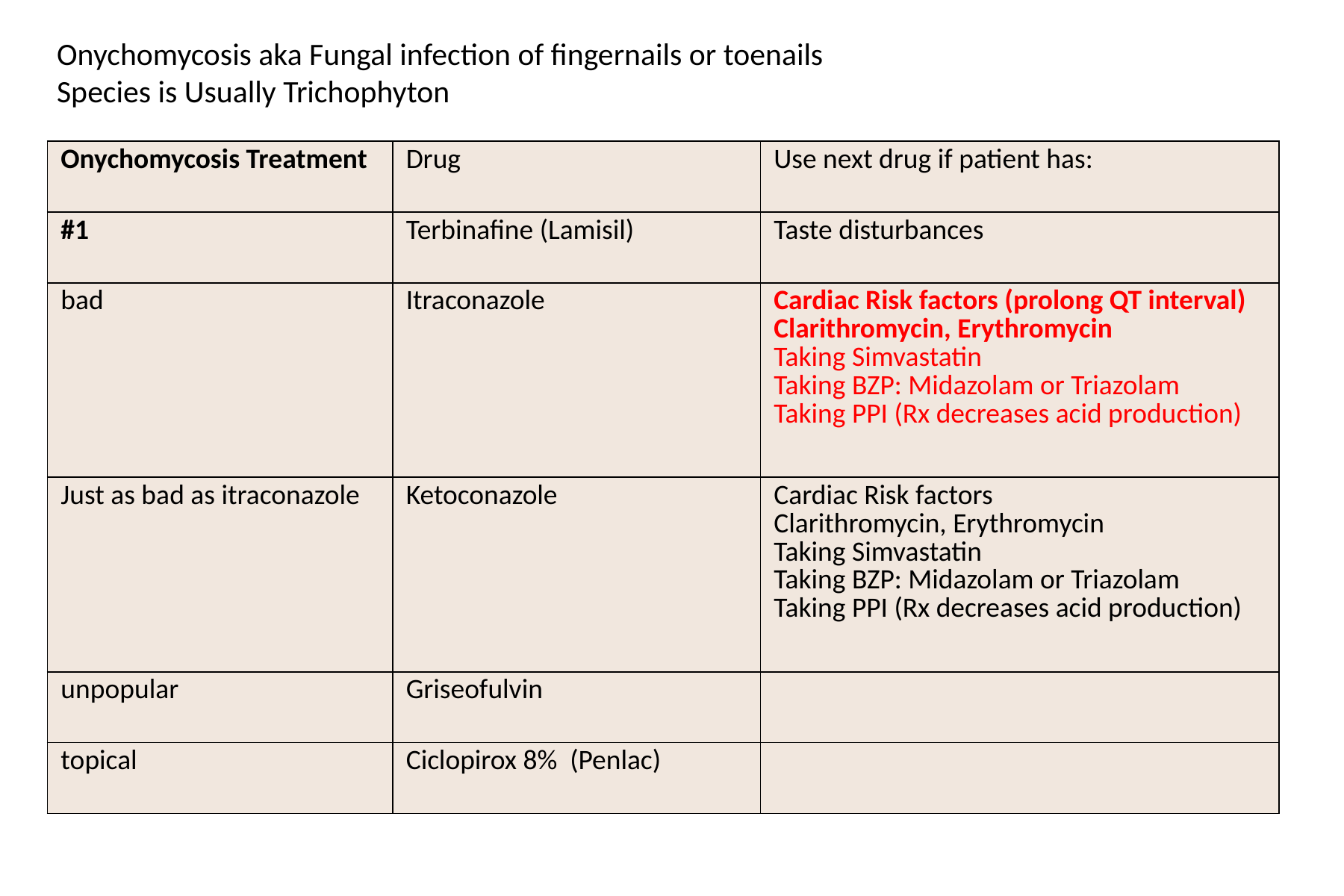

Onychomycosis aka Fungal infection of fingernails or toenails
Species is Usually Trichophyton
| Onychomycosis Treatment | Drug | Use next drug if patient has: |
| --- | --- | --- |
| #1 | Terbinafine (Lamisil) | Taste disturbances |
| bad | Itraconazole | Cardiac Risk factors (prolong QT interval) Clarithromycin, Erythromycin Taking Simvastatin Taking BZP: Midazolam or Triazolam Taking PPI (Rx decreases acid production) |
| Just as bad as itraconazole | Ketoconazole | Cardiac Risk factors Clarithromycin, Erythromycin Taking Simvastatin Taking BZP: Midazolam or Triazolam Taking PPI (Rx decreases acid production) |
| unpopular | Griseofulvin |  |
| topical | Ciclopirox 8% (Penlac) |  |